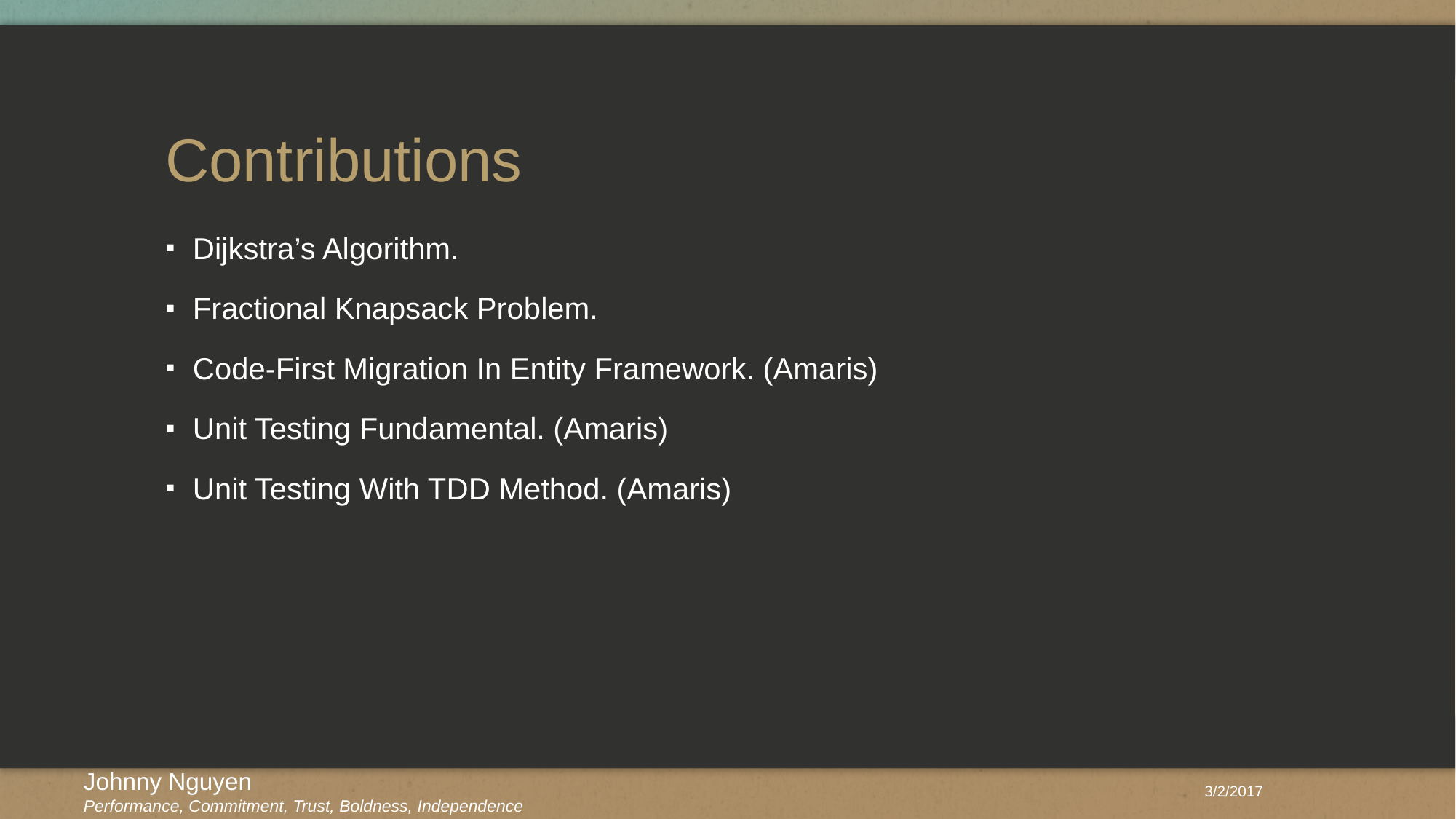

# Contributions
Dijkstra’s Algorithm.
Fractional Knapsack Problem.
Code-First Migration In Entity Framework. (Amaris)
Unit Testing Fundamental. (Amaris)
Unit Testing With TDD Method. (Amaris)

Johnny Nguyen
Performance, Commitment, Trust, Boldness, Independence
3/2/2017